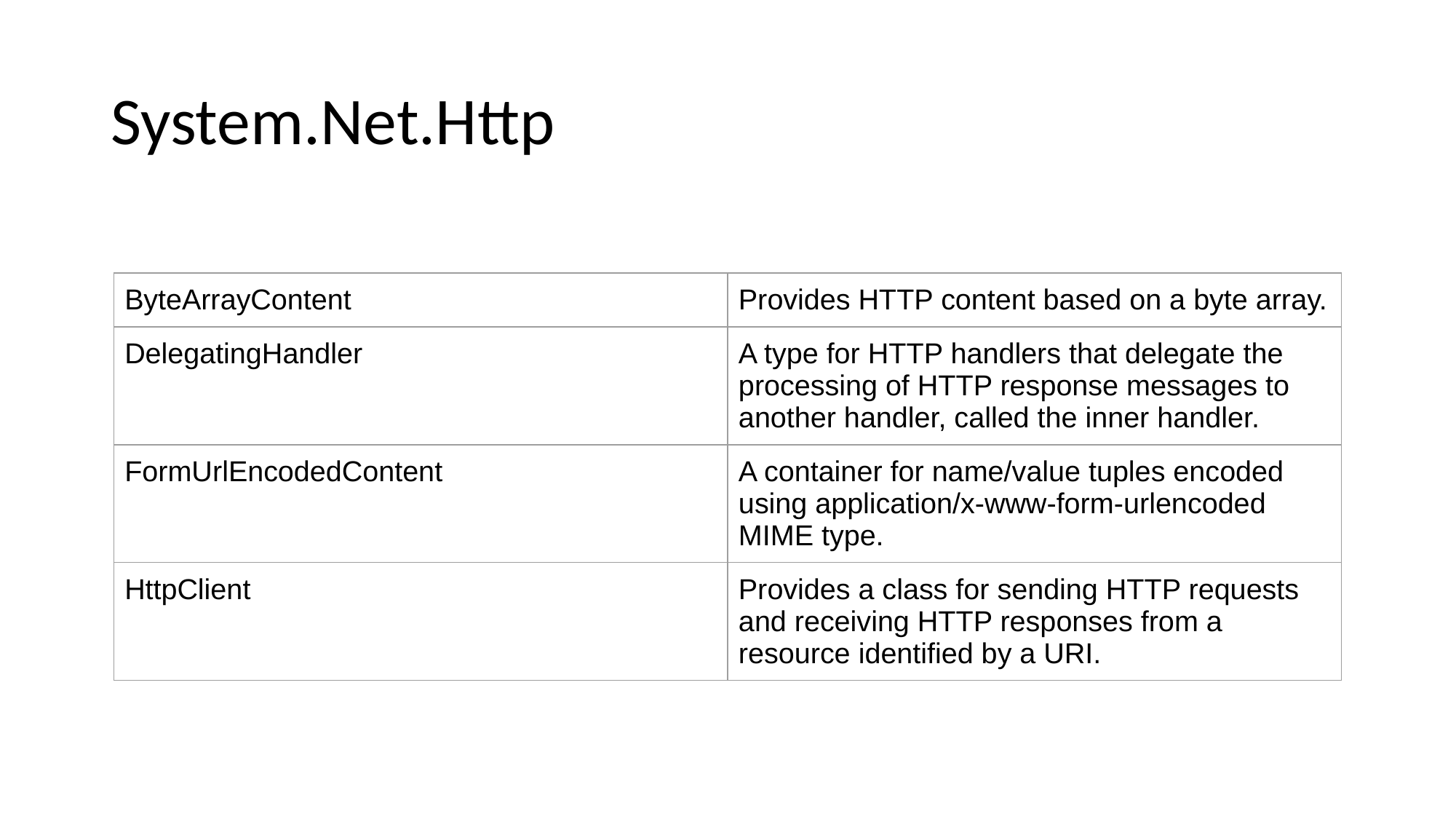

# System.Net.Http
| ByteArrayContent | Provides HTTP content based on a byte array. |
| --- | --- |
| DelegatingHandler | A type for HTTP handlers that delegate the processing of HTTP response messages to another handler, called the inner handler. |
| FormUrlEncodedContent | A container for name/value tuples encoded using application/x-www-form-urlencoded MIME type. |
| HttpClient | Provides a class for sending HTTP requests and receiving HTTP responses from a resource identified by a URI. |